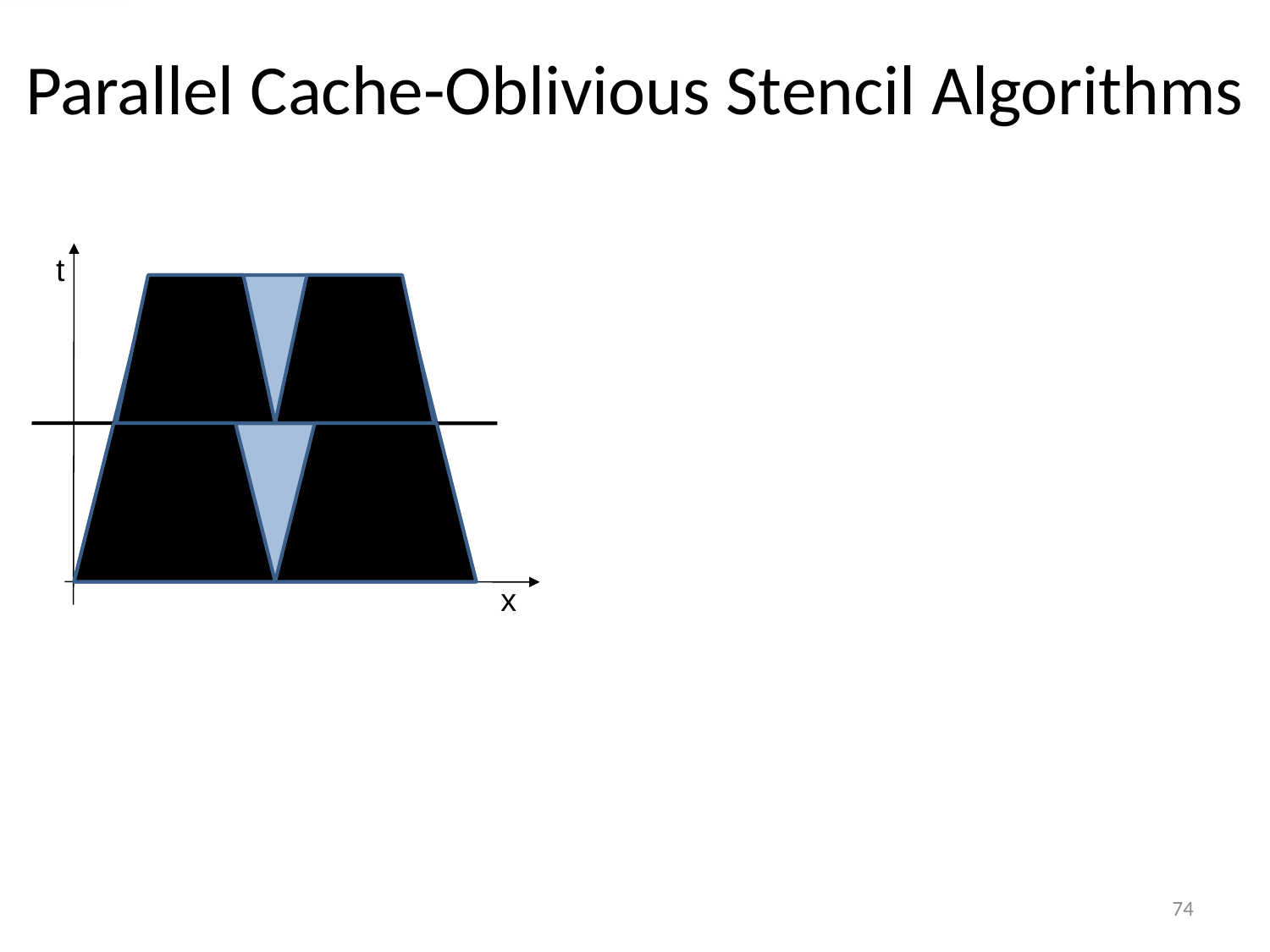

Parallel Cache-Oblivious Stencil Algorithms
t

x
74